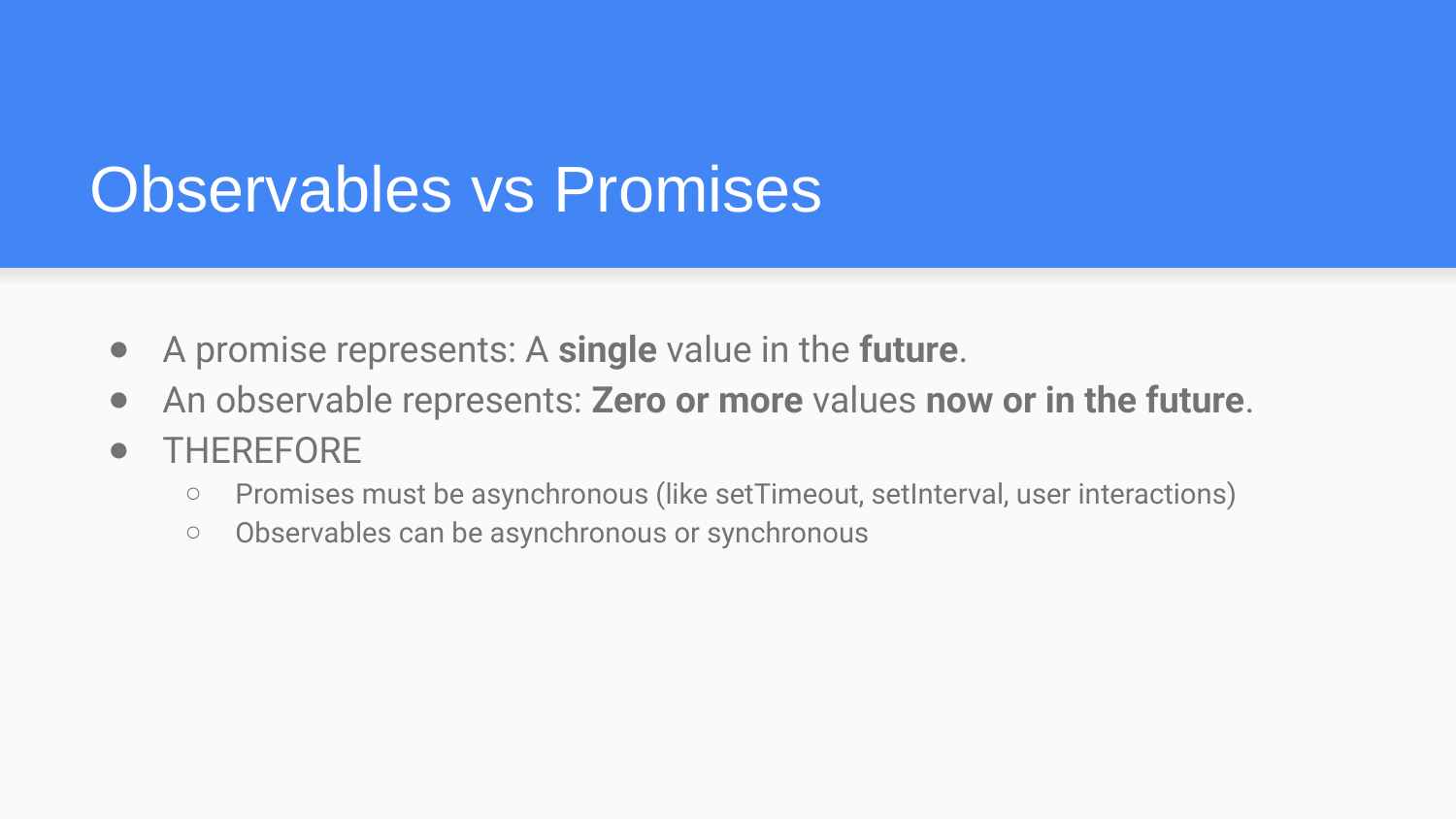

# Observables vs Promises
A promise represents: A single value in the future.
An observable represents: Zero or more values now or in the future.
THEREFORE
Promises must be asynchronous (like setTimeout, setInterval, user interactions)
Observables can be asynchronous or synchronous